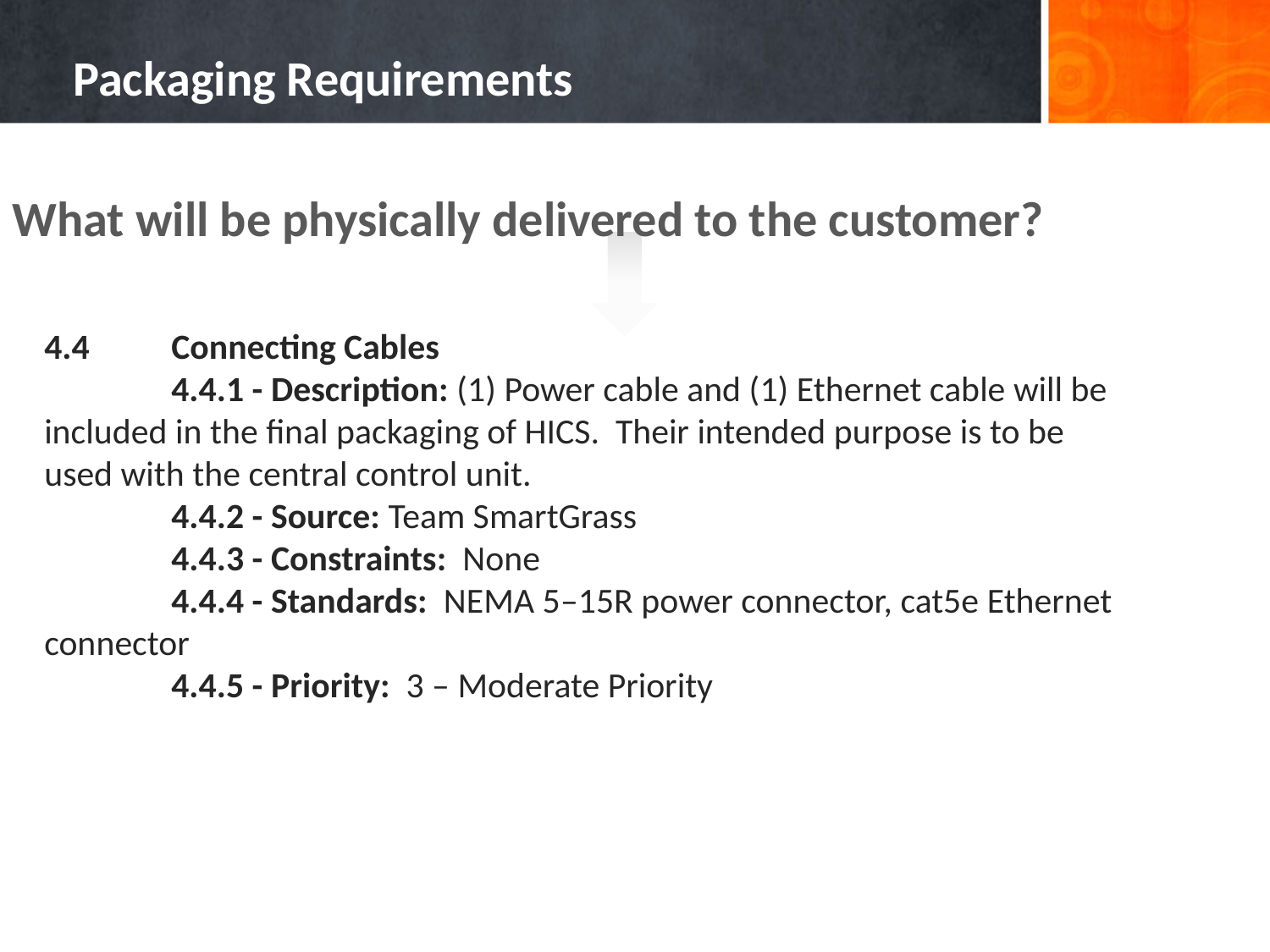

# Packaging Requirements
What will be physically delivered to the customer?

4.4	Connecting Cables
	4.4.1 - Description: (1) Power cable and (1) Ethernet cable will be 	included in the final packaging of HICS.  Their intended purpose is to be 	used with the central control unit.
	4.4.2 - Source: Team SmartGrass
	4.4.3 - Constraints:  None
	4.4.4 - Standards:  NEMA 5–15R power connector, cat5e Ethernet 	connector
	4.4.5 - Priority:  3 – Moderate Priority